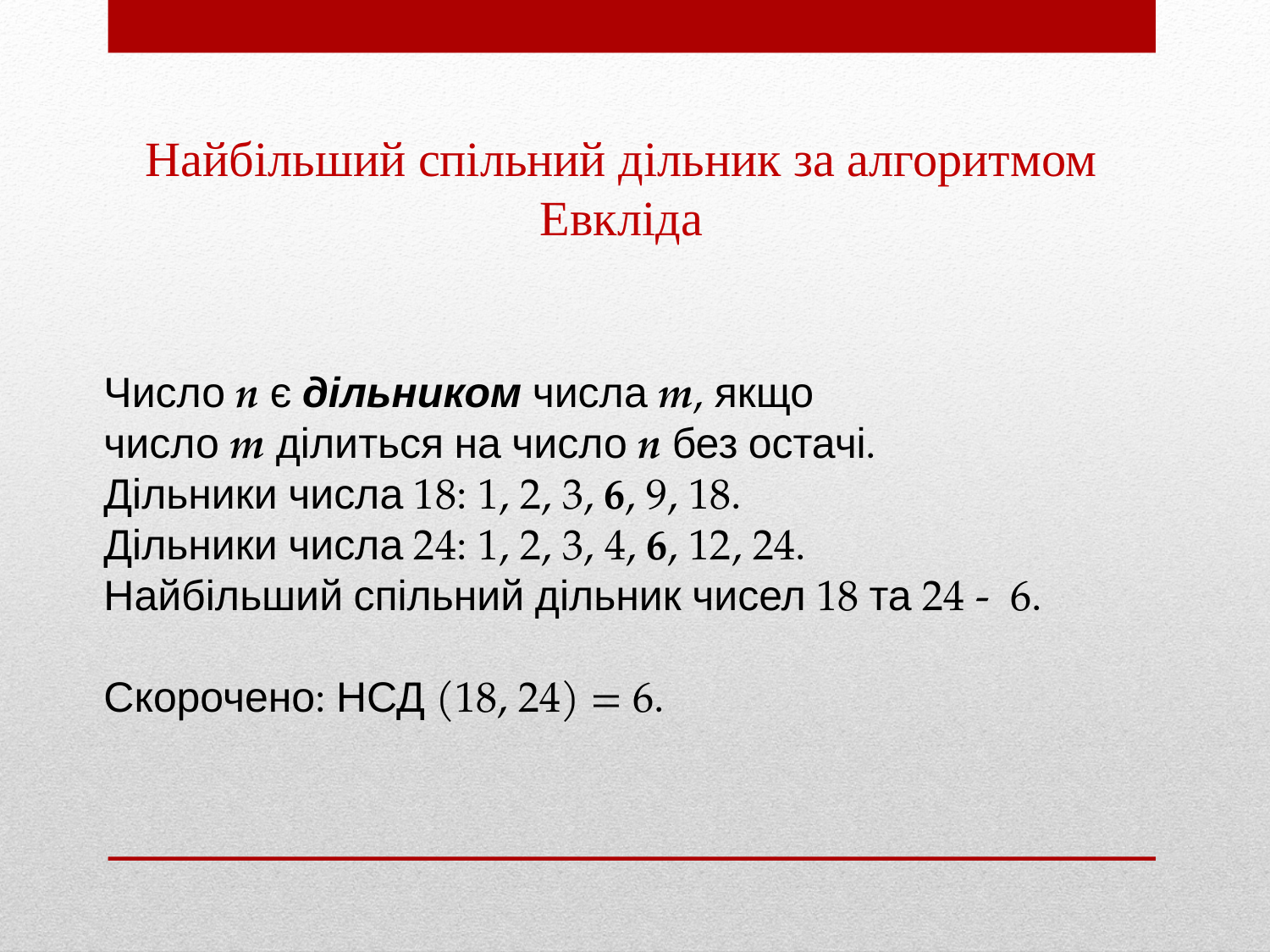

Найбільший спільний дільник за алгоритмом Евкліда
Число n є дільником числа m, якщо число m ділиться на число n без остачі.
Дільники числа 18: 1, 2, 3, 6, 9, 18.
Дільники числа 24: 1, 2, 3, 4, 6, 12, 24.
Найбільший спільний дільник чисел 18 та 24 -  6.

Скорочено: НСД (18, 24) = 6.